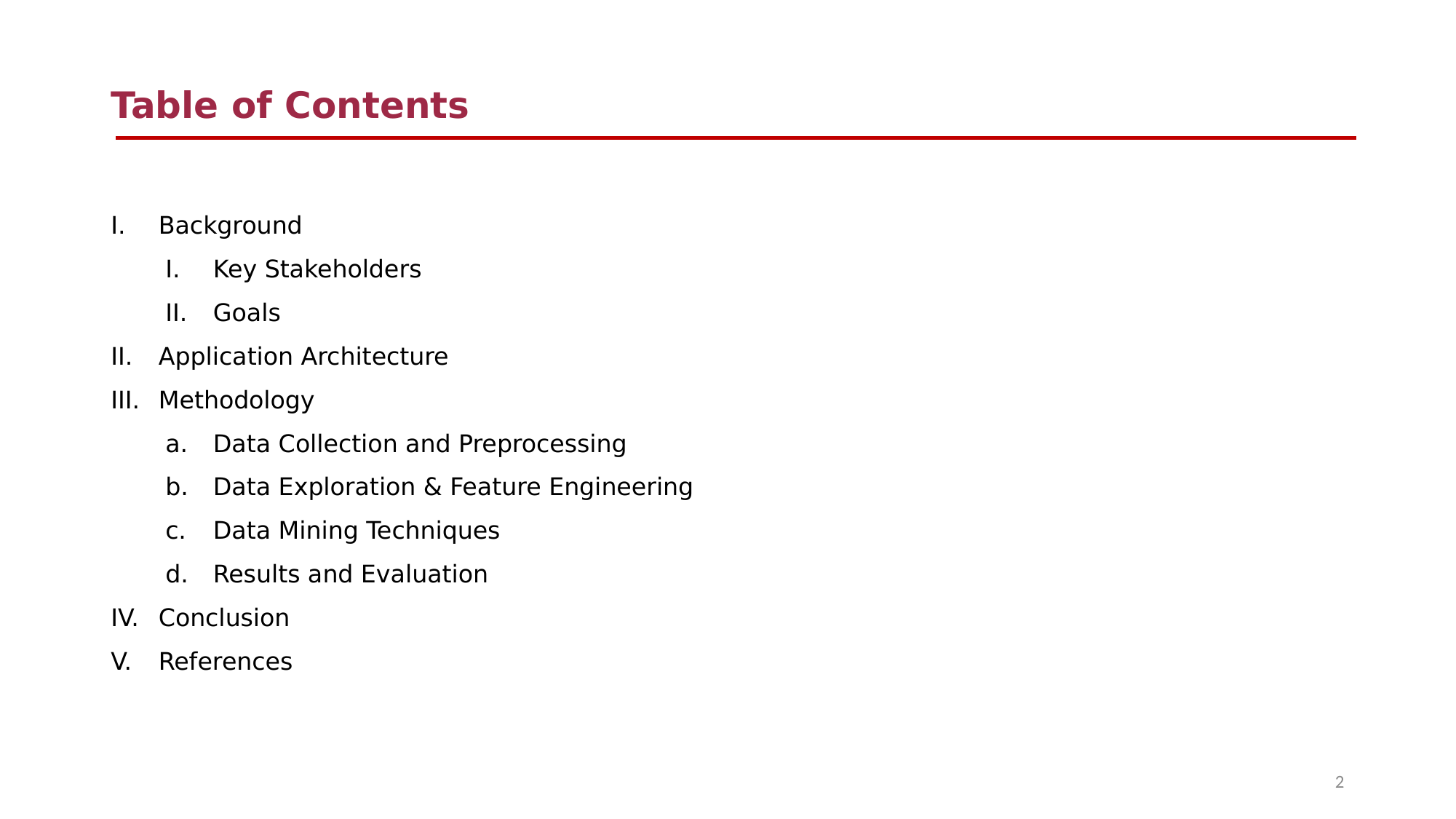

# Table of Contents
Background
Key Stakeholders
Goals
Application Architecture
Methodology
Data Collection and Preprocessing
Data Exploration & Feature Engineering
Data Mining Techniques
Results and Evaluation
Conclusion
References
2